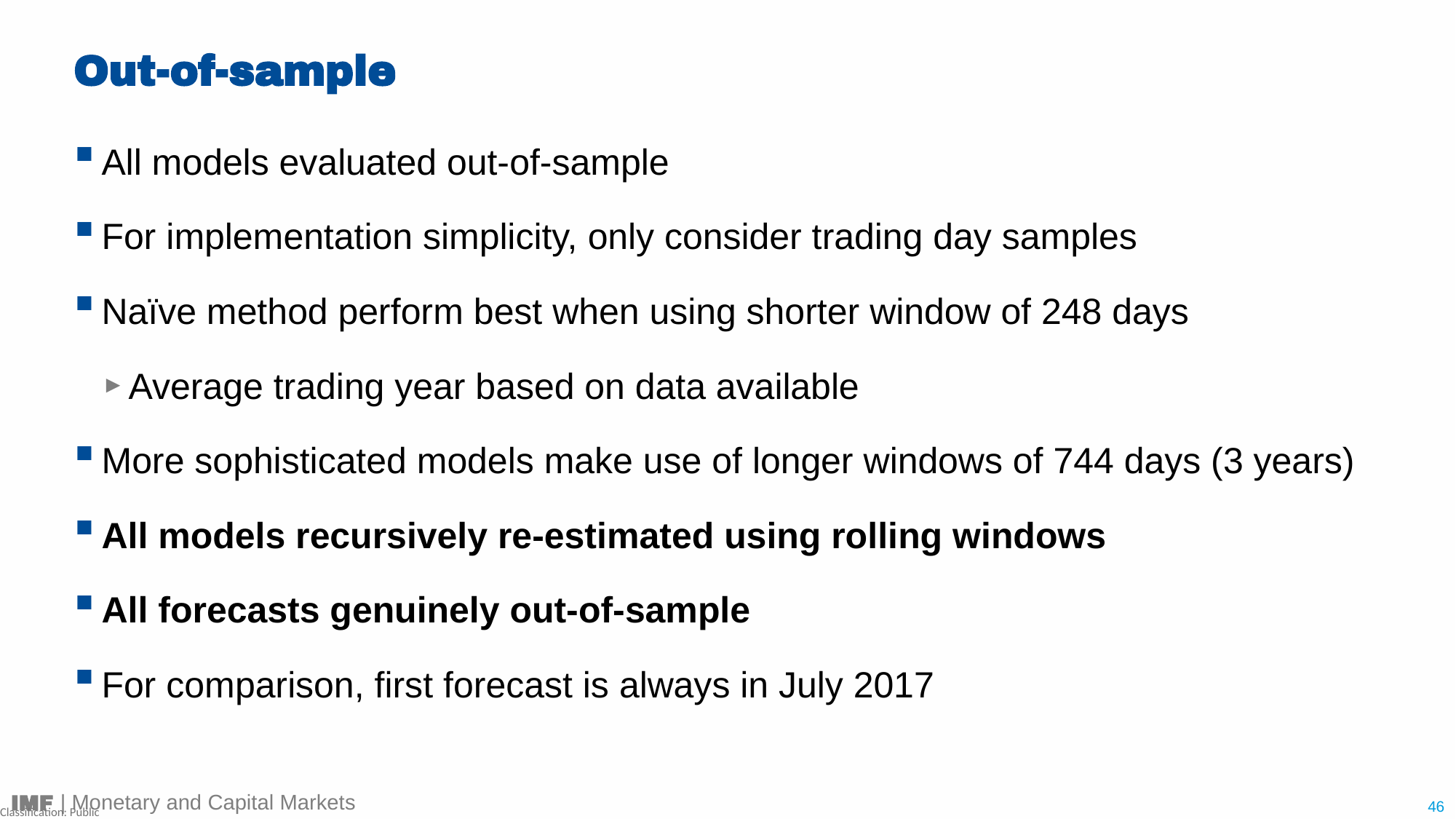

# Out-of-sample
All models evaluated out-of-sample
For implementation simplicity, only consider trading day samples
Naïve method perform best when using shorter window of 248 days
Average trading year based on data available
More sophisticated models make use of longer windows of 744 days (3 years)
All models recursively re-estimated using rolling windows
All forecasts genuinely out-of-sample
For comparison, first forecast is always in July 2017